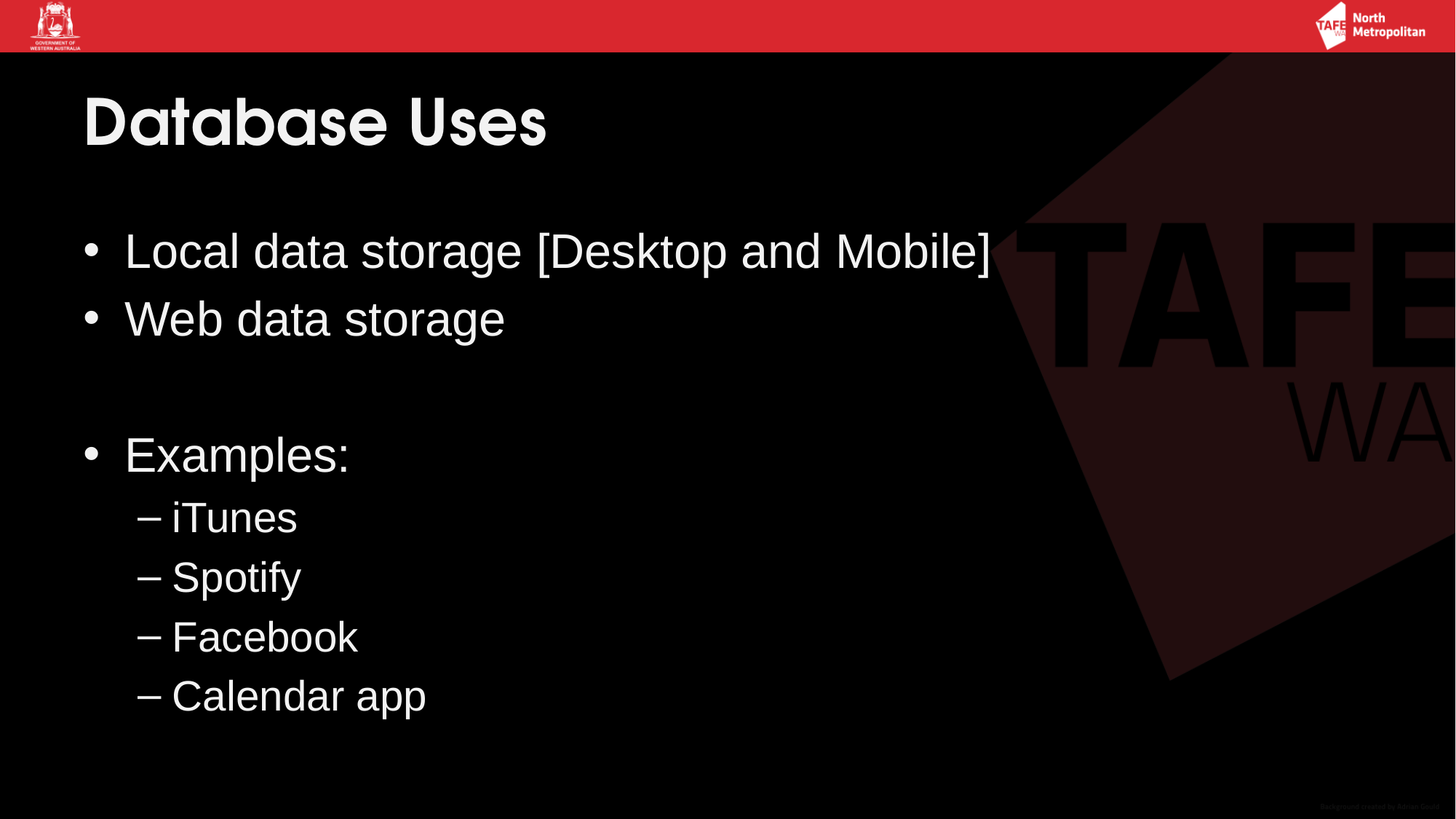

# Database Uses
Local data storage [Desktop and Mobile]
Web data storage

Examples:
iTunes
Spotify
Facebook
Calendar app